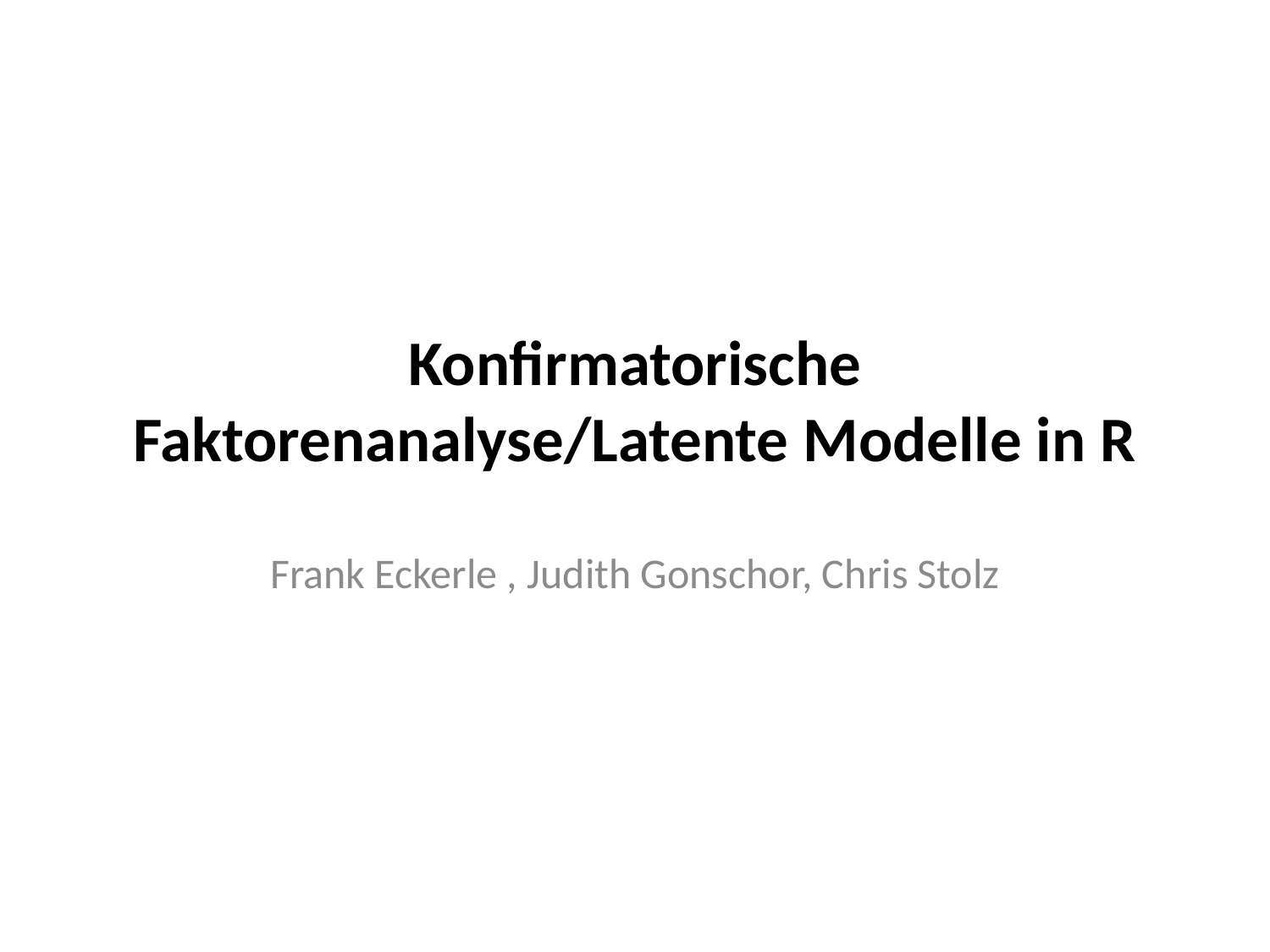

# Konfirmatorische Faktorenanalyse/Latente Modelle in R
Frank Eckerle , Judith Gonschor, Chris Stolz